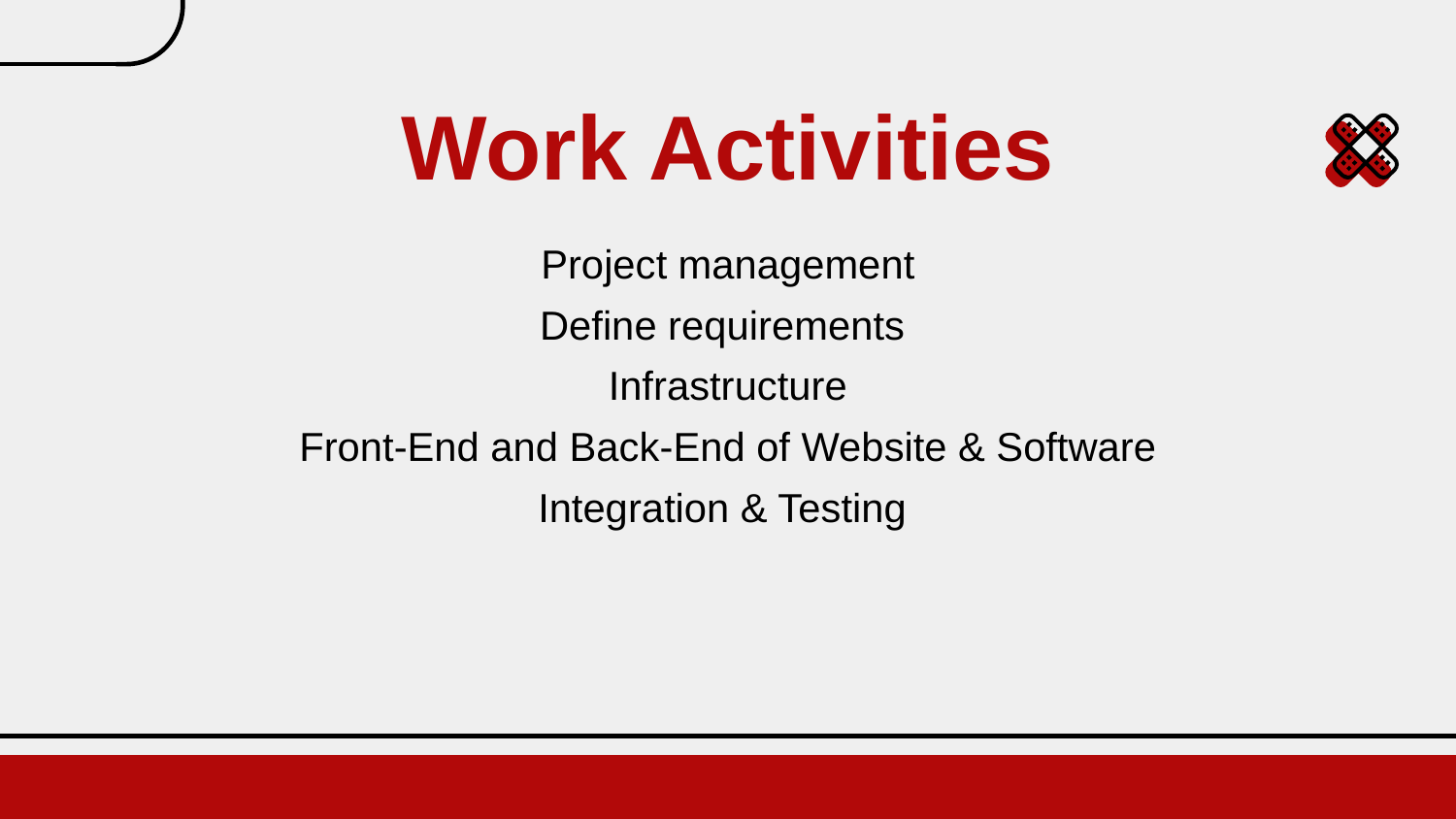

# Work Activities

Project management
Define requirements
Infrastructure
Front-End and Back-End of Website & Software
Integration & Testing